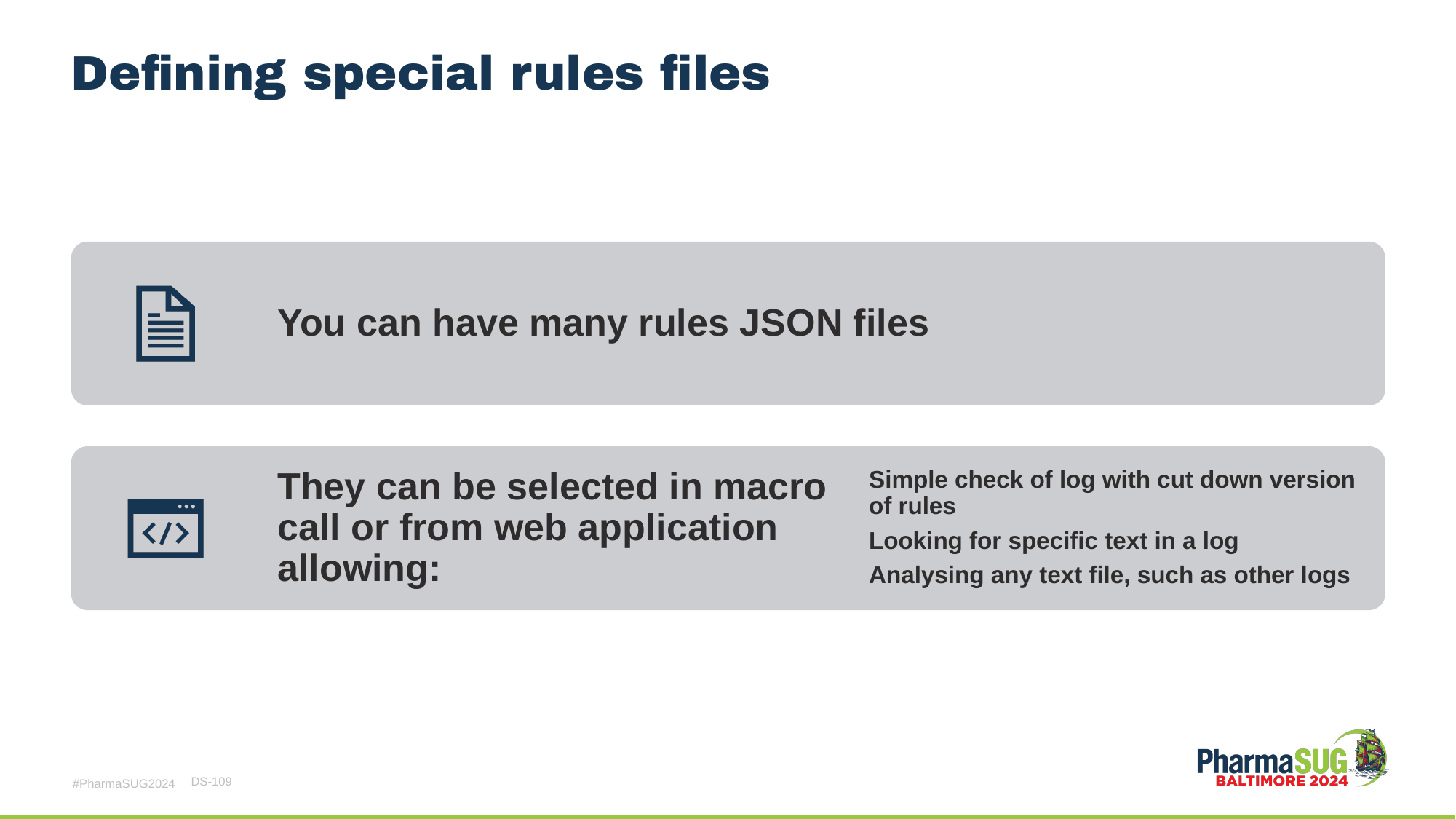

# Defining special rules files
You can have many rules JSON files
They can be selected in macro call or from web application allowing:
Simple check of log with cut down version of rules
Looking for specific text in a log
Analysing any text file, such as other logs
DS-109